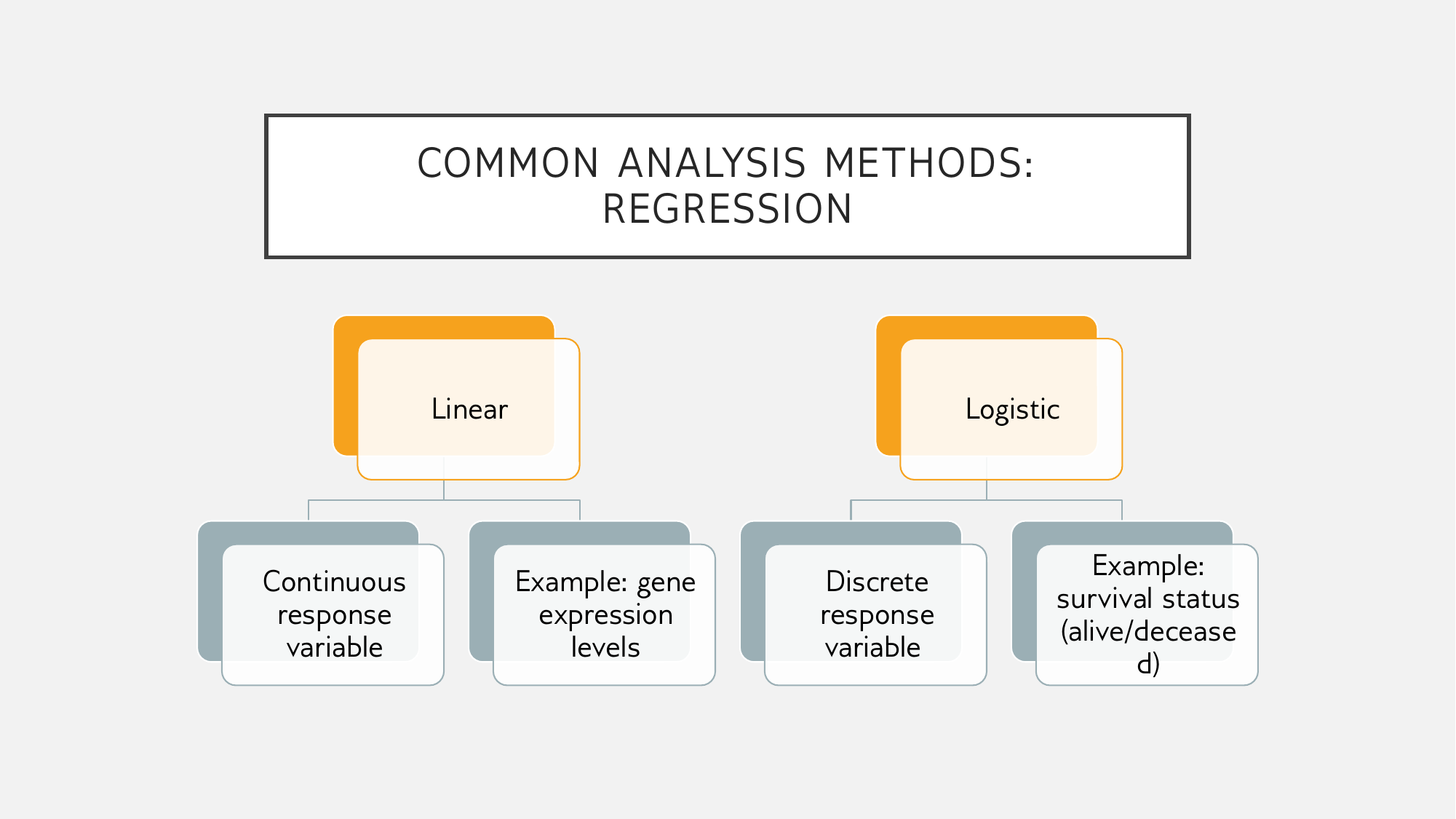

# Common Analysis Methods: Regression
Linear
Continuous response variable
Example: gene expression levels
Logistic
Discrete response variable
Example: survival status (alive/deceased)